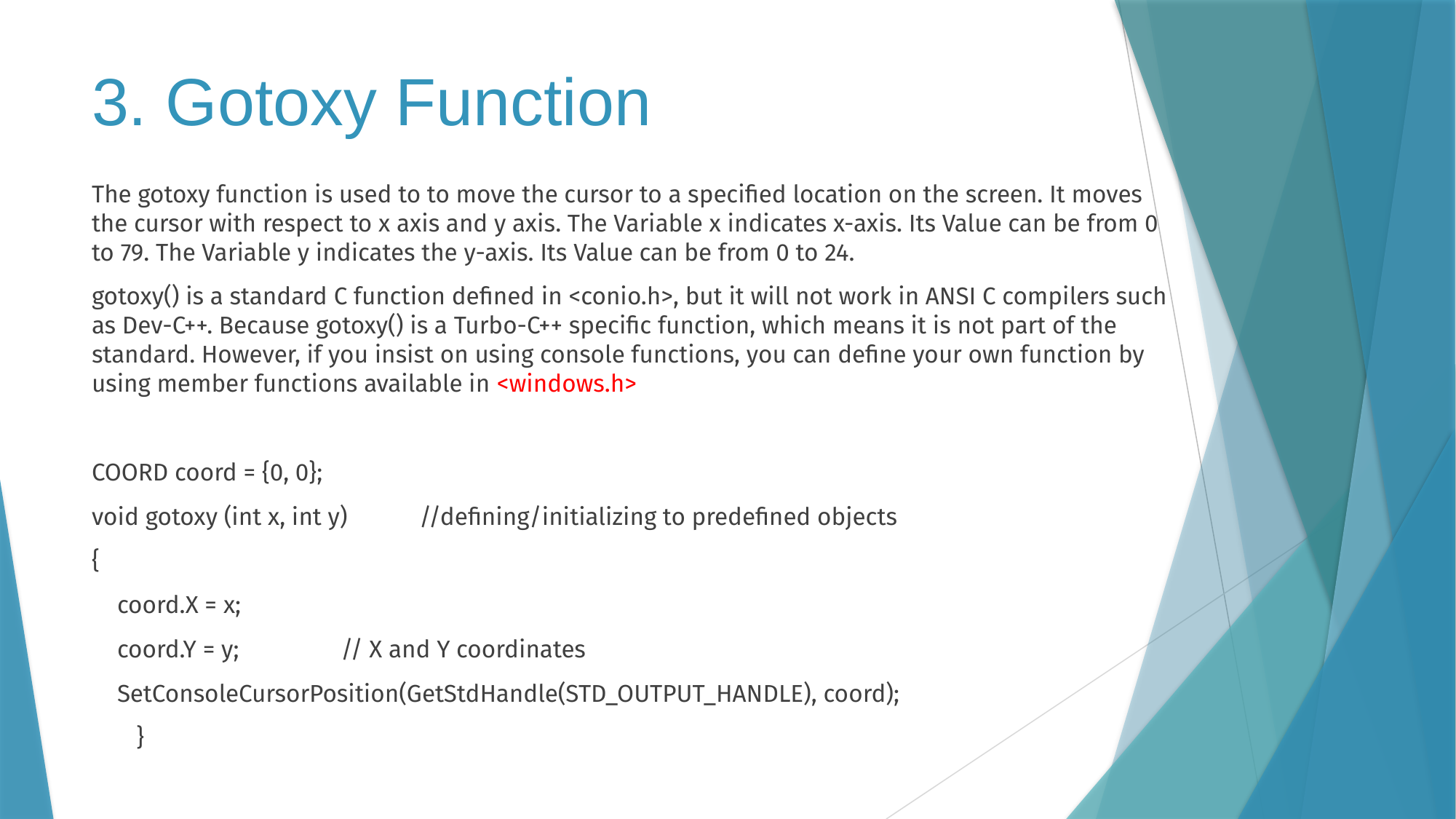

# 3. Gotoxy Function
The gotoxy function is used to to move the cursor to a specified location on the screen. It moves the cursor with respect to x axis and y axis. The Variable x indicates x-axis. Its Value can be from 0 to 79. The Variable y indicates the y-axis. Its Value can be from 0 to 24.
gotoxy() is a standard C function defined in <conio.h>, but it will not work in ANSI C compilers such as Dev-C++. Because gotoxy() is a Turbo-C++ specific function, which means it is not part of the standard. However, if you insist on using console functions, you can define your own function by using member functions available in <windows.h>

COORD coord = {0, 0};
void gotoxy (int x, int y)	//defining/initializing to predefined objects
{
    coord.X = x;
    coord.Y = y;                // X and Y coordinates
    SetConsoleCursorPosition(GetStdHandle(STD_OUTPUT_HANDLE), coord);
       }